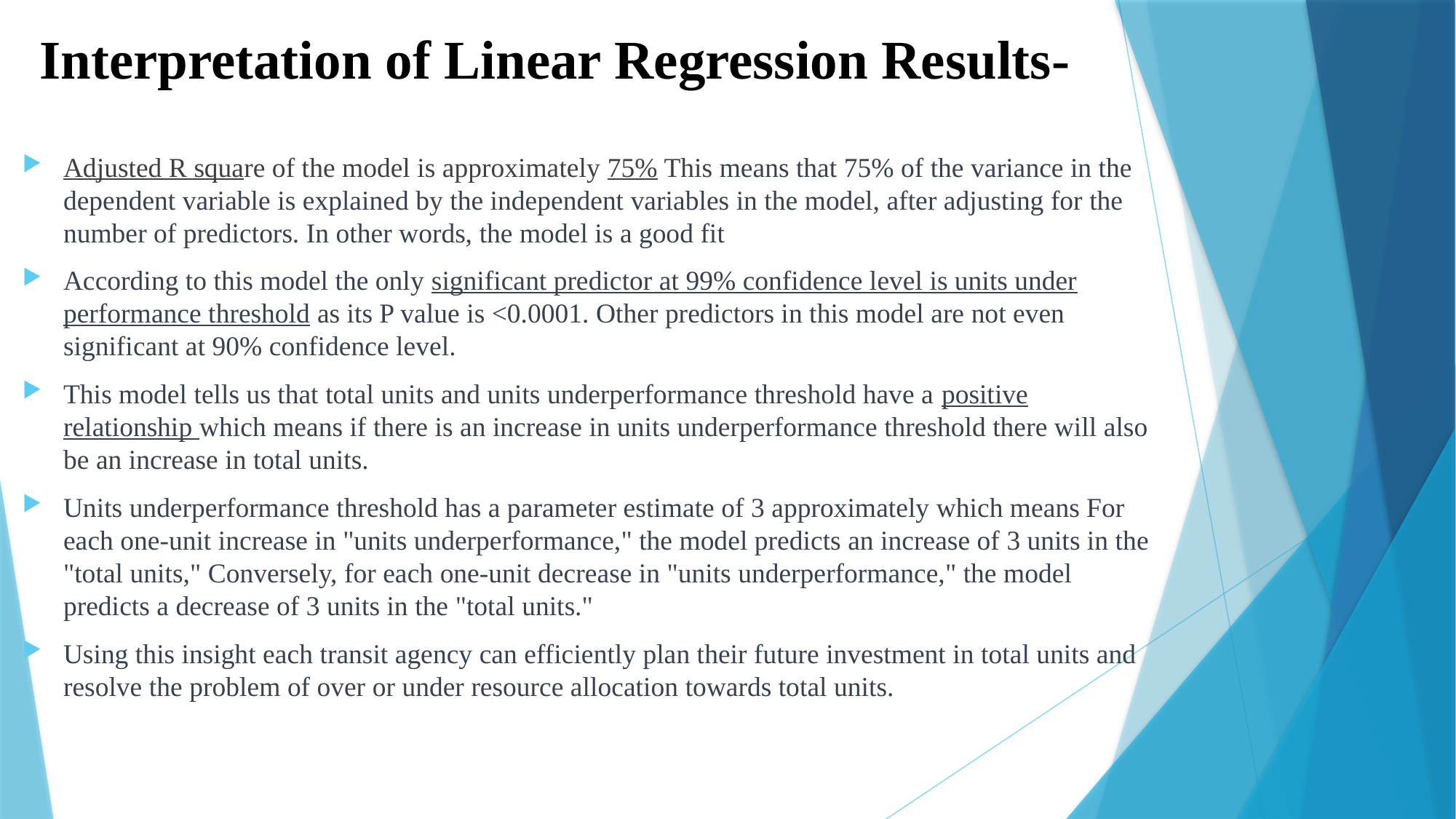

# Interpretation of Linear Regression Results-
Adjusted R square of the model is approximately 75% This means that 75% of the variance in the dependent variable is explained by the independent variables in the model, after adjusting for the number of predictors. In other words, the model is a good fit
According to this model the only significant predictor at 99% confidence level is units under performance threshold as its P value is <0.0001. Other predictors in this model are not even significant at 90% confidence level.
This model tells us that total units and units underperformance threshold have a positive relationship which means if there is an increase in units underperformance threshold there will also be an increase in total units.
Units underperformance threshold has a parameter estimate of 3 approximately which means For each one-unit increase in "units underperformance," the model predicts an increase of 3 units in the "total units," Conversely, for each one-unit decrease in "units underperformance," the model predicts a decrease of 3 units in the "total units."
Using this insight each transit agency can efficiently plan their future investment in total units and resolve the problem of over or under resource allocation towards total units.